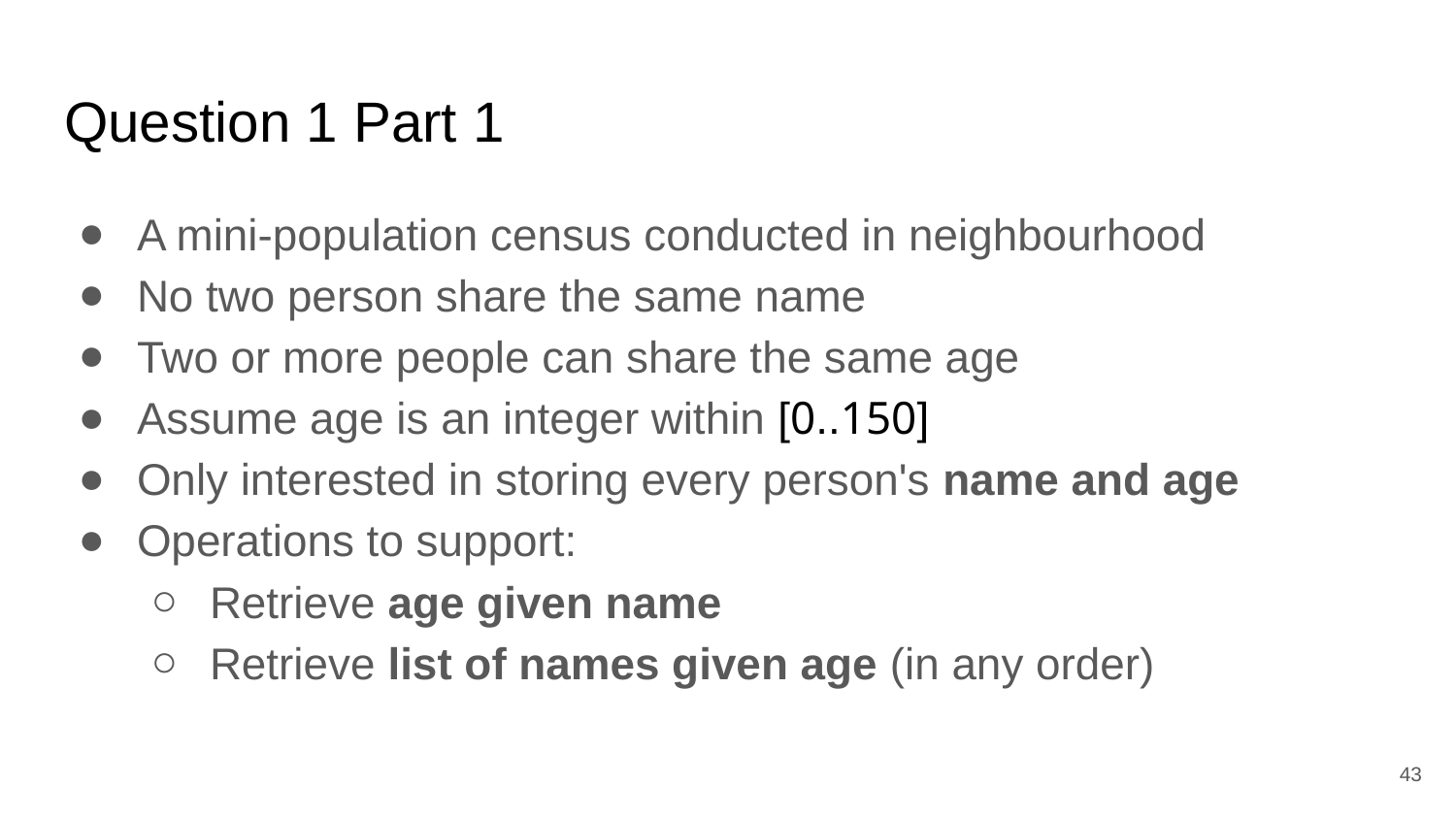

# Question 1 Part 1
A mini-population census conducted in neighbourhood
No two person share the same name
Two or more people can share the same age
Assume age is an integer within [0..150]
Only interested in storing every person's name and age
Operations to support:
Retrieve age given name
Retrieve list of names given age (in any order)
43